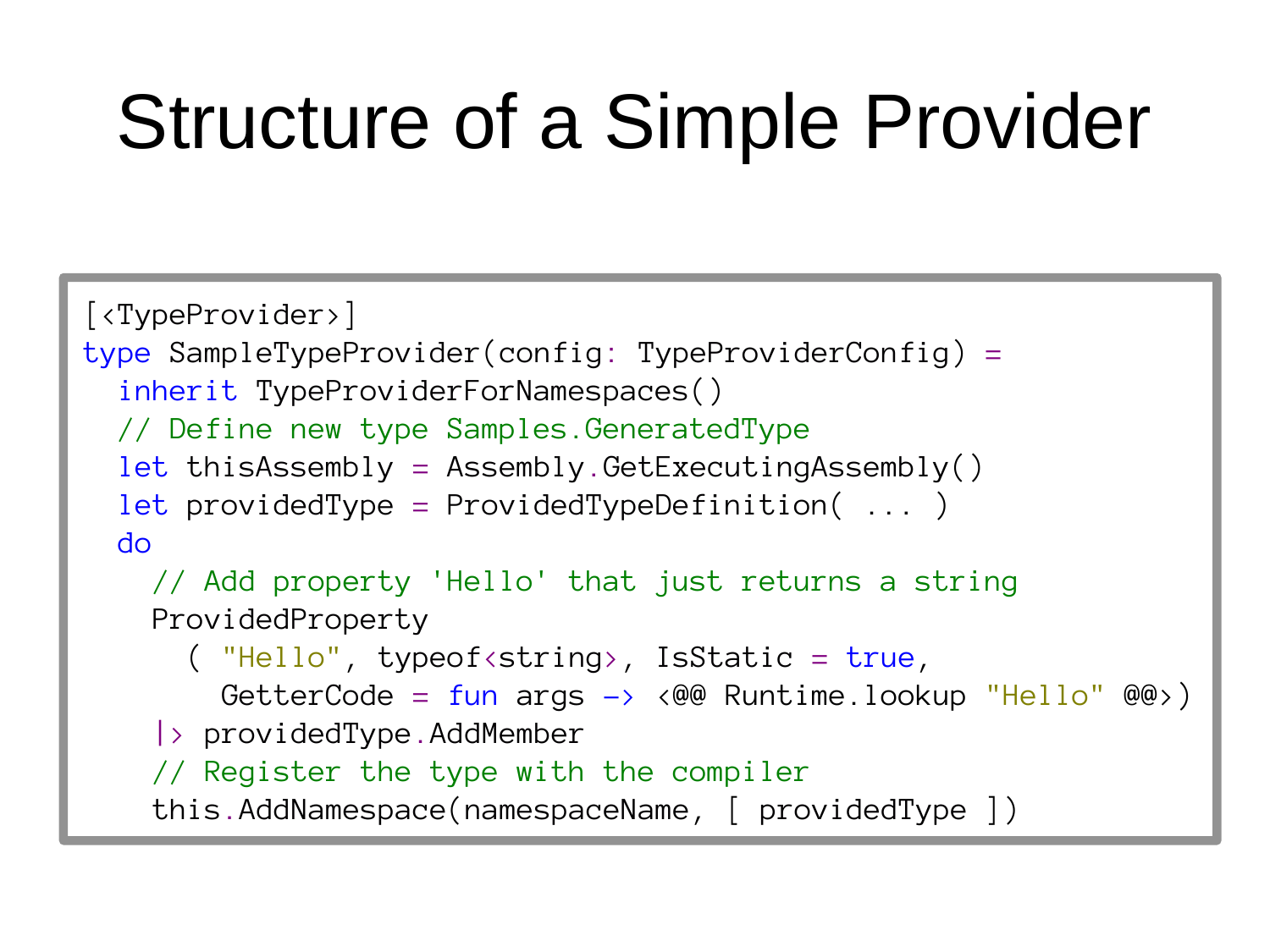

# Structure of a Simple Provider

[<TypeProvider>]
type SampleTypeProvider(config: TypeProviderConfig) =
  inherit TypeProviderForNamespaces()
  // Define new type Samples.GeneratedType
  let thisAssembly = Assembly.GetExecutingAssembly()
  let providedType = ProvidedTypeDefinition( ... )
  do
    // Add property 'Hello' that just returns a string
    ProvidedProperty
      ( "Hello", typeof<string>, IsStatic = true,
        GetterCode = fun args -> <@@ Runtime.lookup "Hello" @@>)
    |> providedType.AddMember
    // Register the type with the compiler
    this.AddNamespace(namespaceName, [ providedType ])